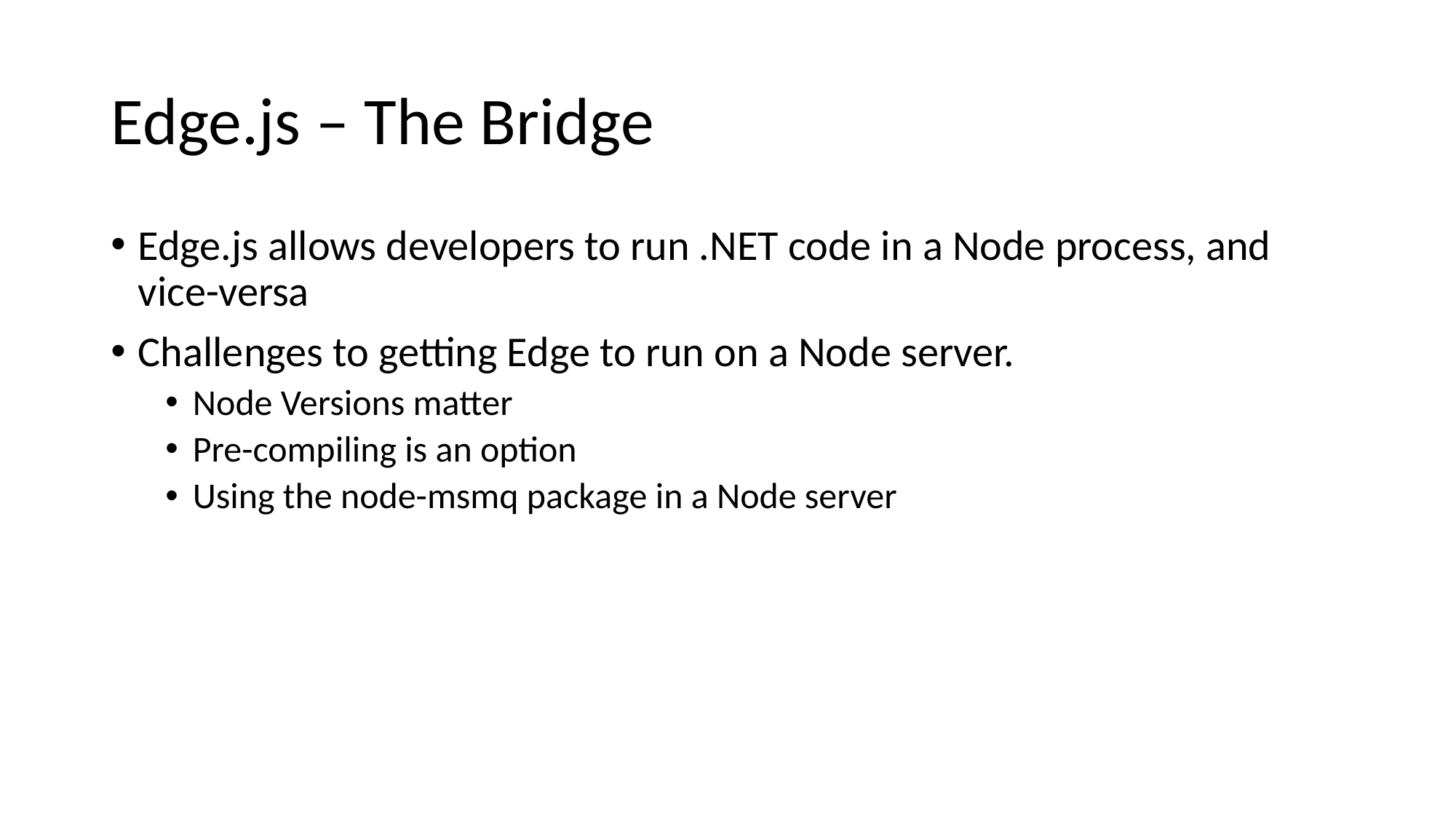

# Edge.js – The Bridge
Edge.js allows developers to run .NET code in a Node process, and vice-versa
Challenges to getting Edge to run on a Node server.
Node Versions matter
Pre-compiling is an option
Using the node-msmq package in a Node server